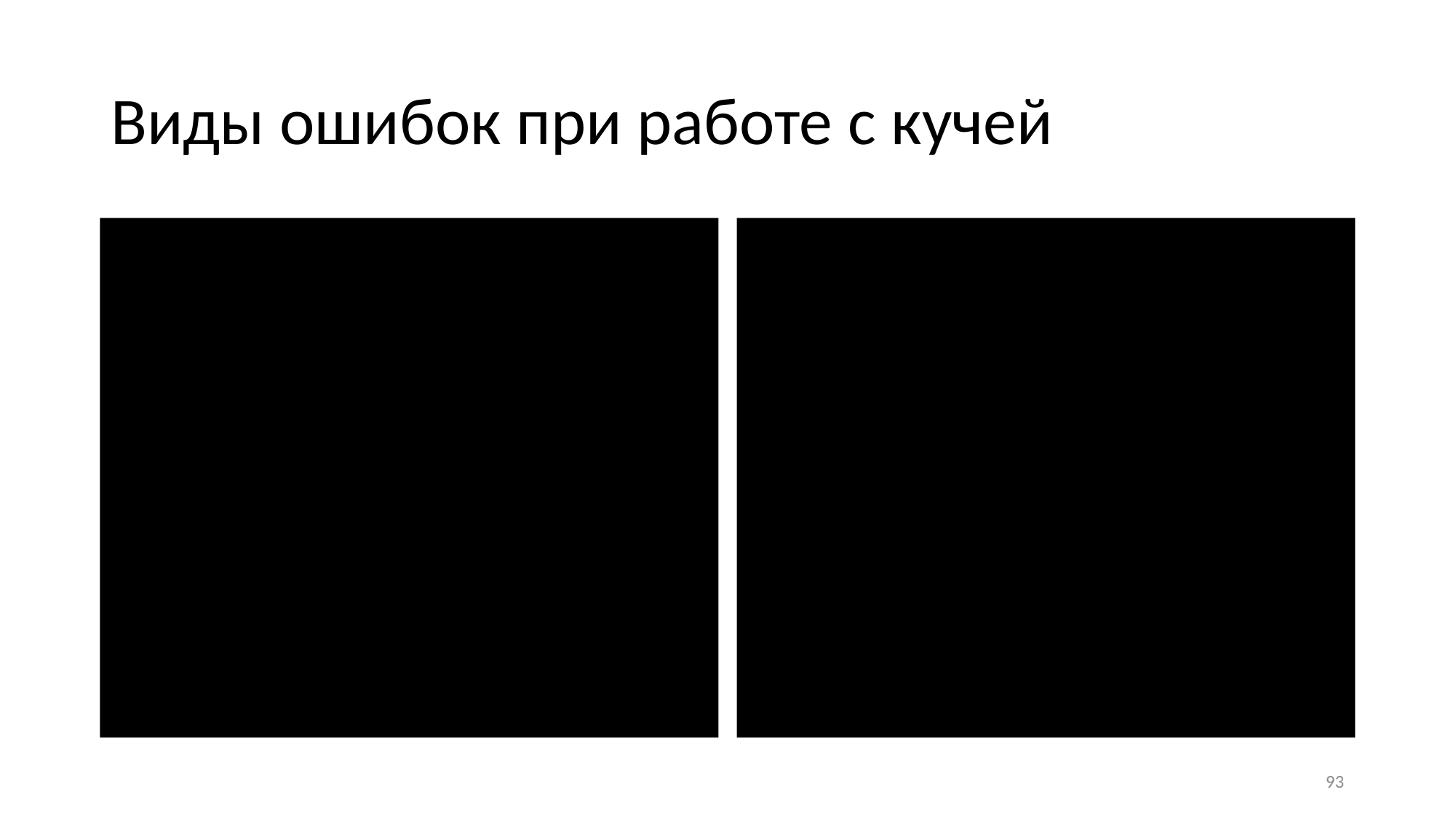

# Виды ошибок при работе с кучей
// missing NULL pointer check
int* ptr = malloc(4);
*ptr = 0; // <--

free(ptr);
*ptr = 0; // use after free

free(ptr); // double free

// freeing invalid pointer
ptr = malloc(8);
free(ptr + 4); // <--

// memory leak
ptr = malloc(8);
ptr = malloc(8); // <--

// freeing invalid pointer
free(&ptr);

ptr = malloc(4);
for (int i = 0; i < 10; ++i) {
    // heap corruption
    ptr[i-1] = 0; // <--
}

93